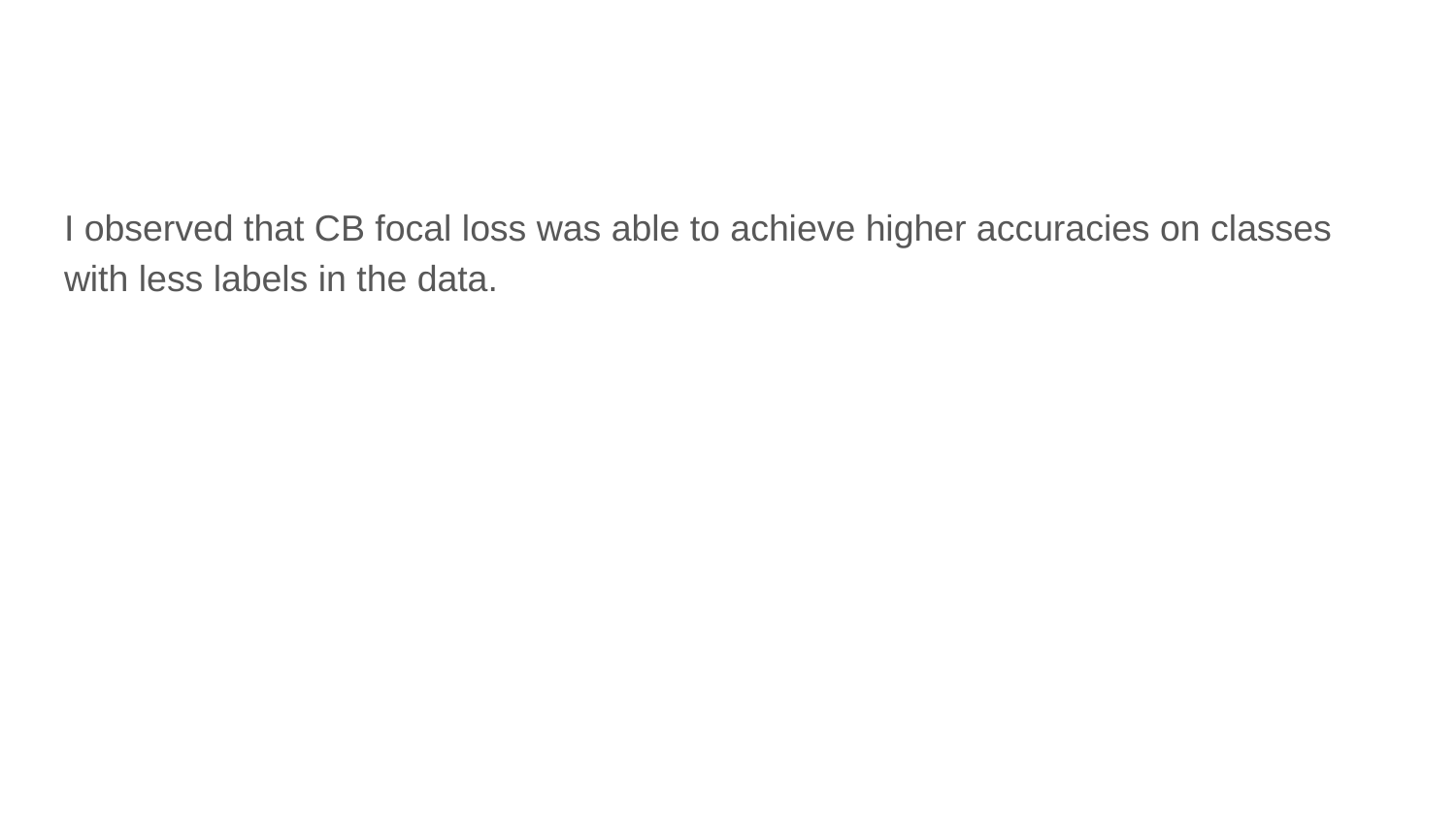

I observed that CB focal loss was able to achieve higher accuracies on classes with less labels in the data.